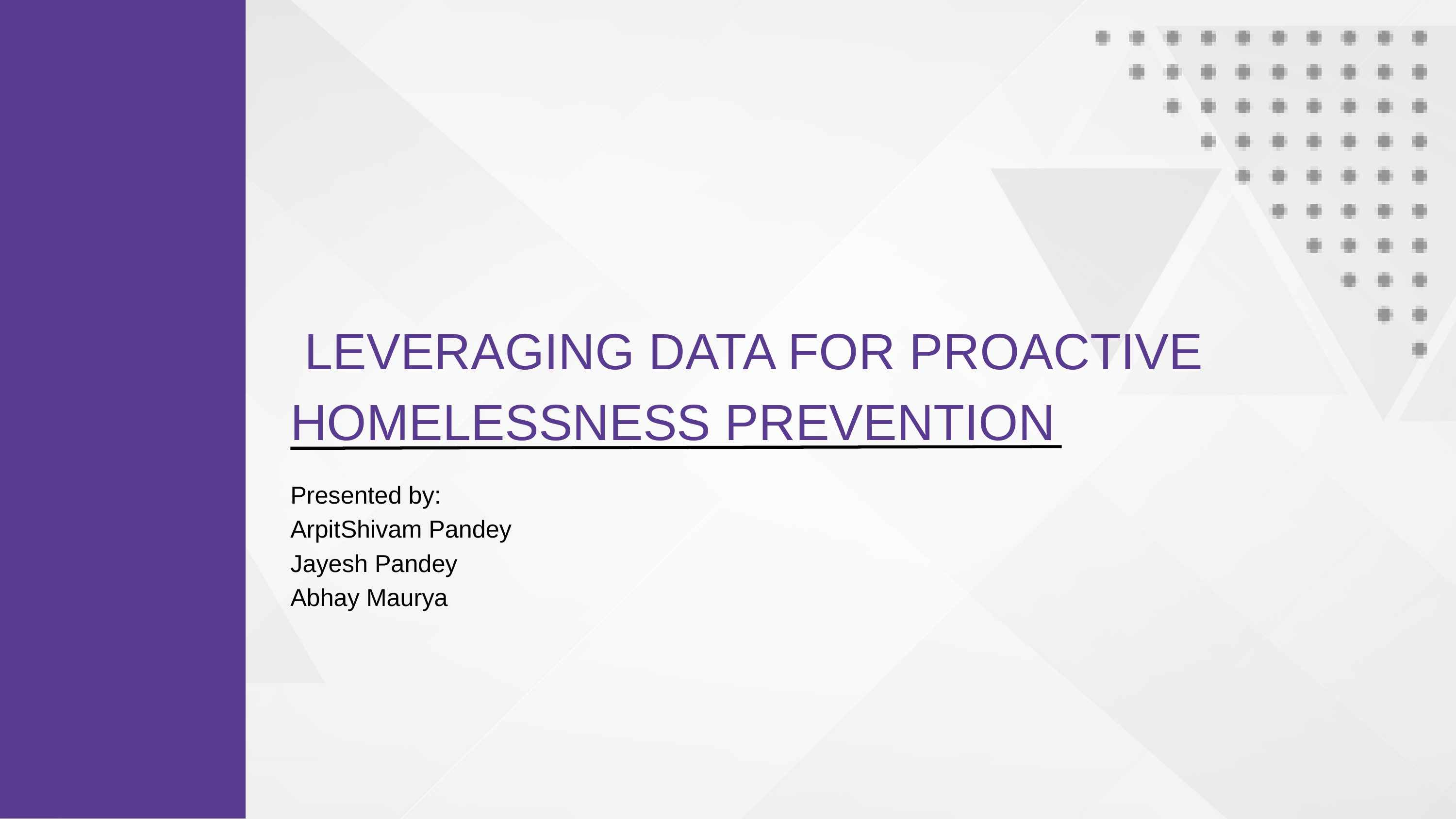

LEVERAGING DATA FOR PROACTIVE HOMELESSNESS PREVENTION

Presented by:
ArpitShivam Pandey
Jayesh Pandey
Abhay Maurya